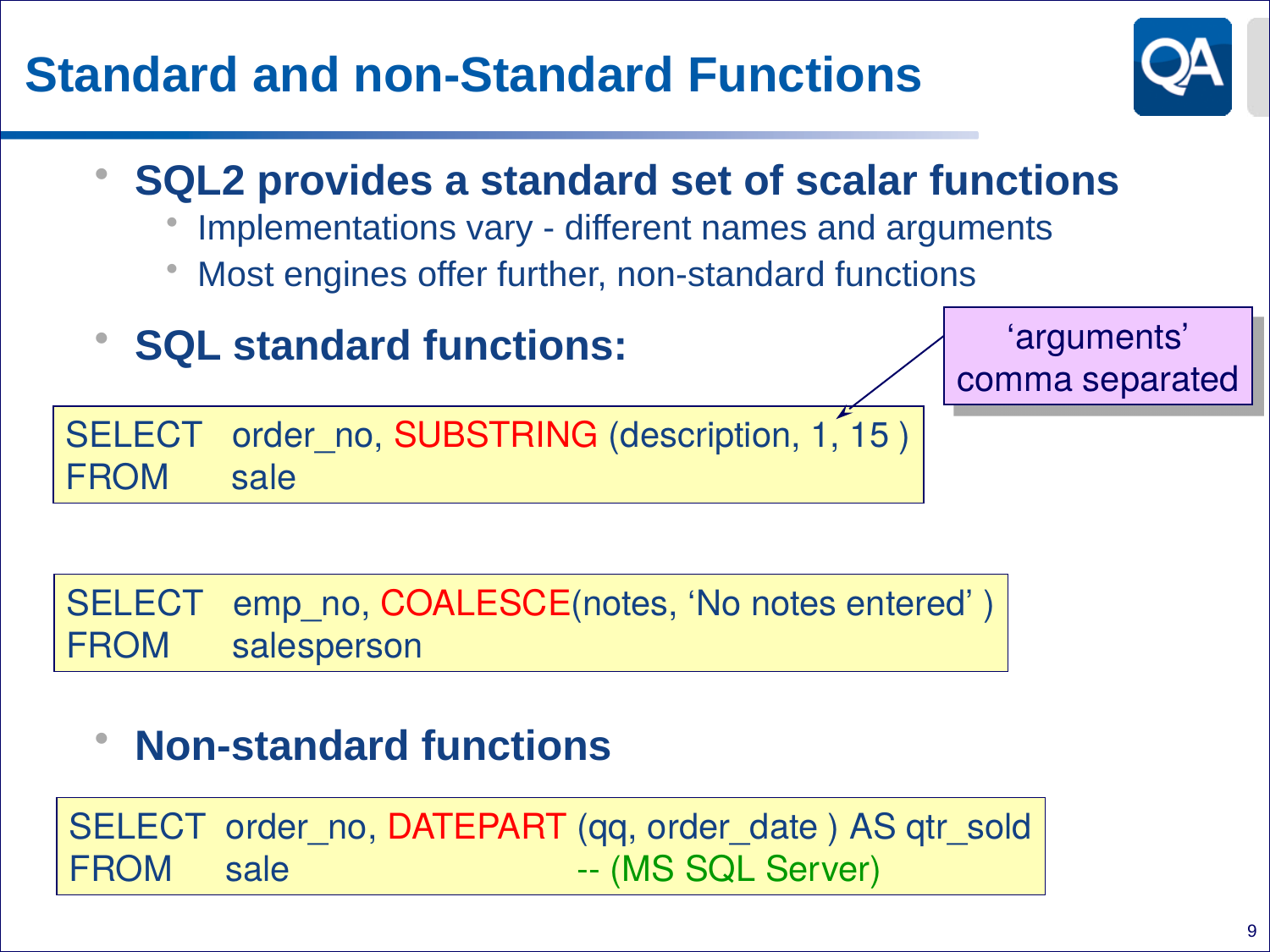

# Standard and non-Standard Functions

SQL2 provides a standard set of scalar functions
Implementations vary - different names and arguments
Most engines offer further, non-standard functions
SQL standard functions:

Non-standard functions

‘arguments’
comma separated

SELECT   order_no, SUBSTRING (description, 1, 15 )
FROM	    sale
SELECT   emp_no, COALESCE(notes, ‘No notes entered’ )
FROM	    salesperson
SELECT  order_no, DATEPART (qq, order_date ) AS qtr_sold
FROM 	   sale  			-- (MS SQL Server)